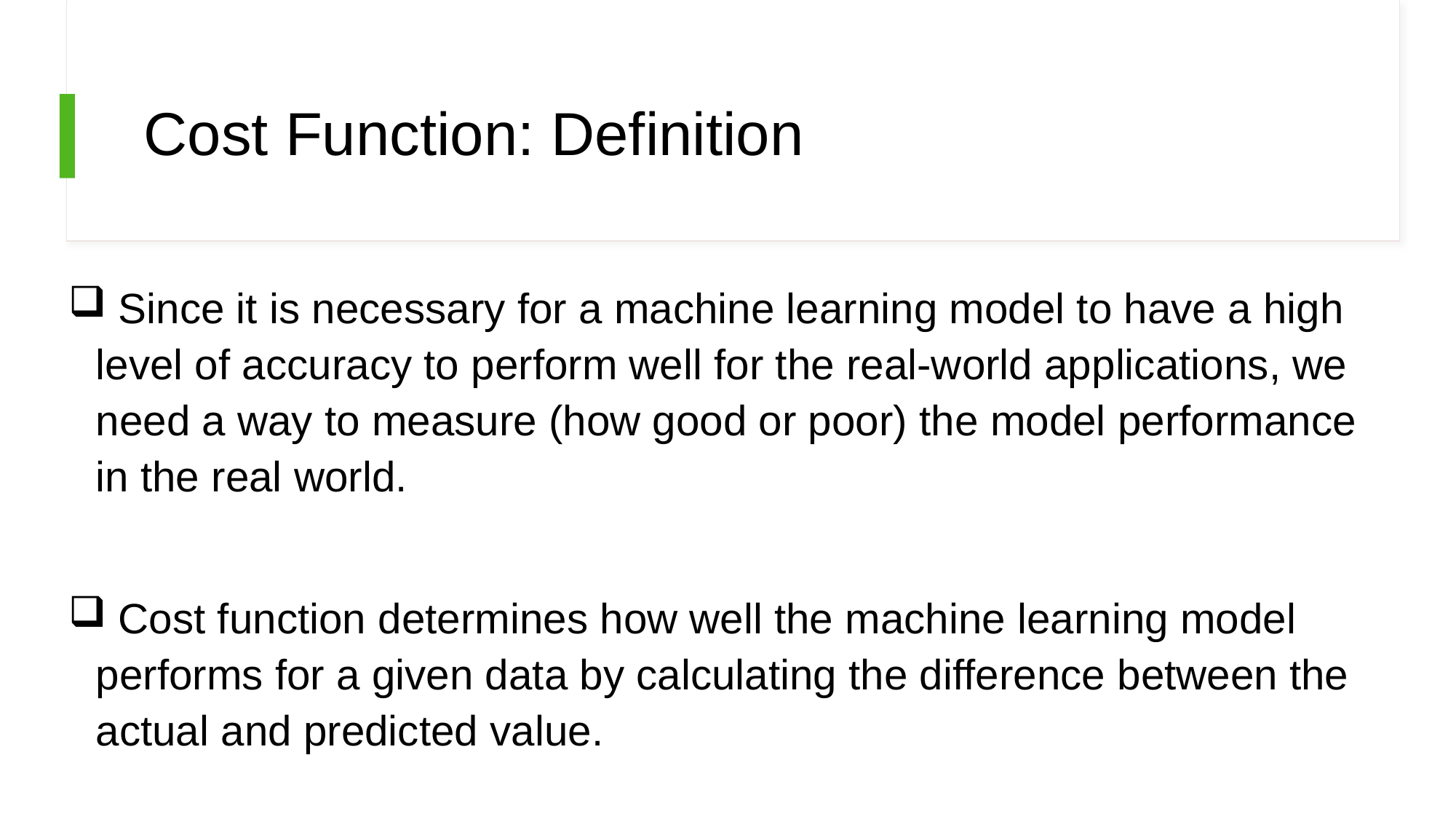

# Cost Function: Definition
 Since it is necessary for a machine learning model to have a high level of accuracy to perform well for the real-world applications, we need a way to measure (how good or poor) the model performance in the real world.

 Cost function determines how well the machine learning model performs for a given data by calculating the difference between the actual and predicted value.